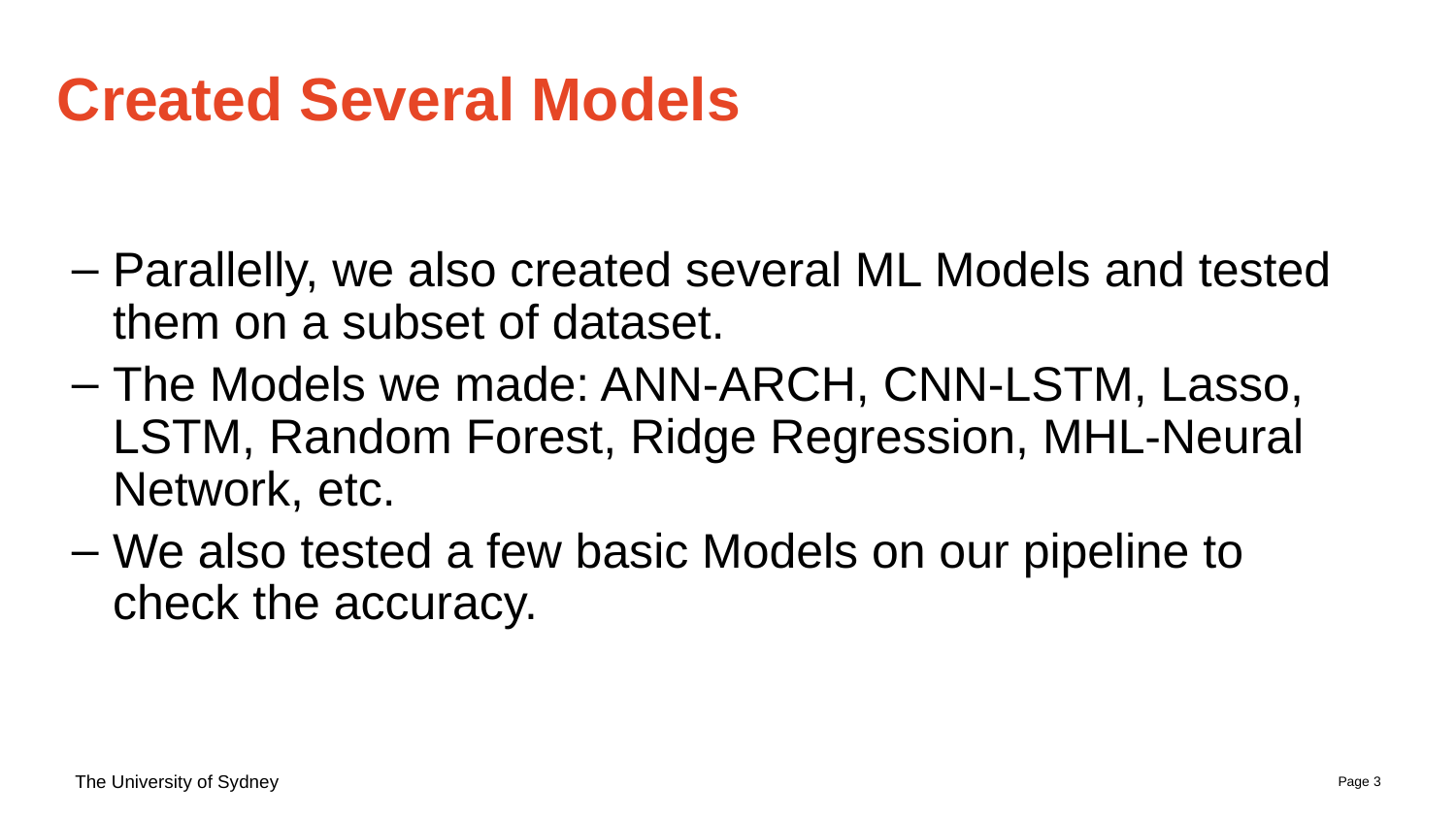

# Created Several Models
Parallelly, we also created several ML Models and tested them on a subset of dataset.
The Models we made: ANN-ARCH, CNN-LSTM, Lasso, LSTM, Random Forest, Ridge Regression, MHL-Neural Network, etc.
We also tested a few basic Models on our pipeline to check the accuracy.